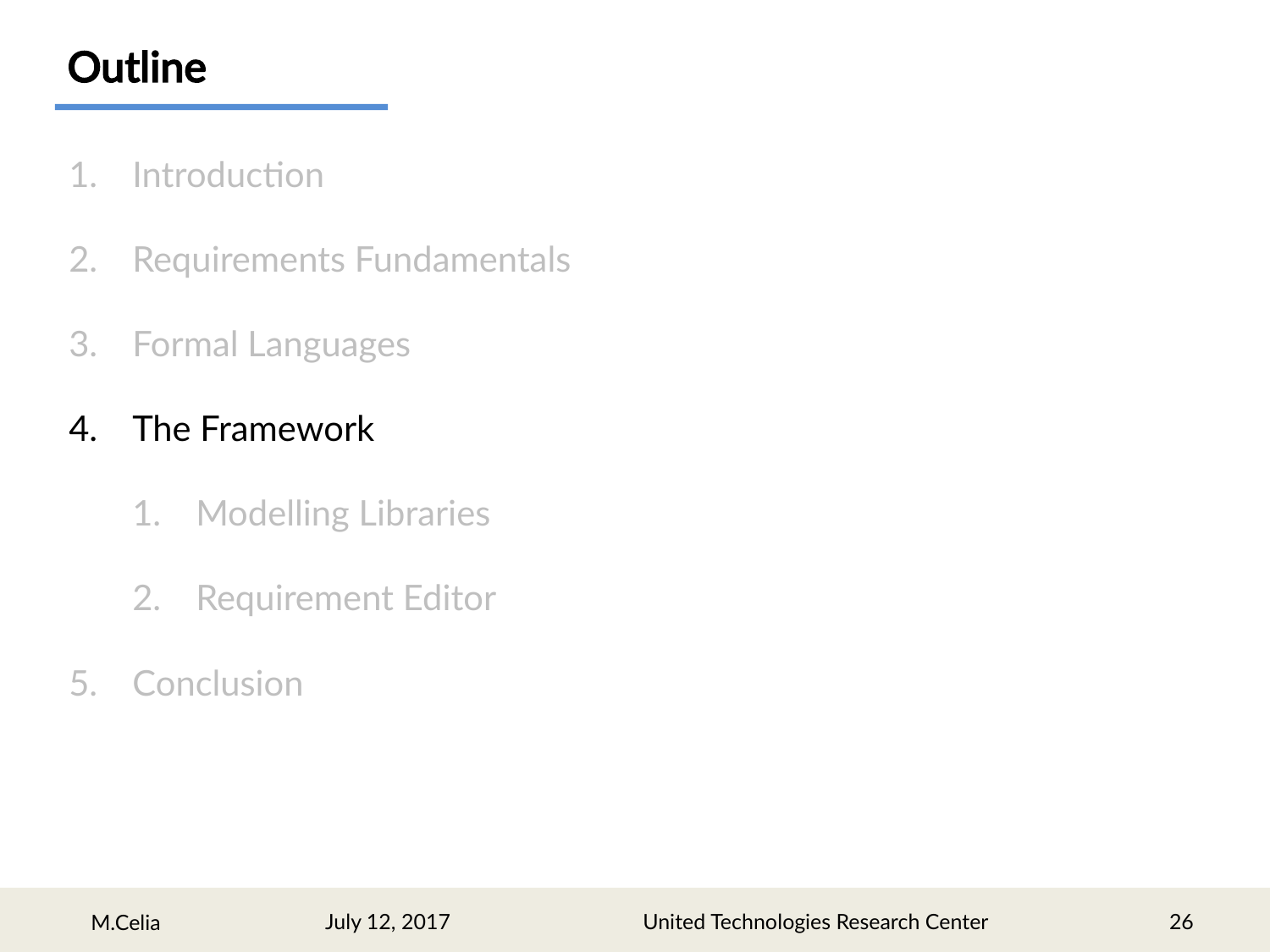

Outline

Introduction

Requirements Fundamentals

Formal Languages

The Framework

Modelling Libraries

Requirement Editor

Conclusion
26

July 12, 2017
United Technologies Research Center
M.Celia